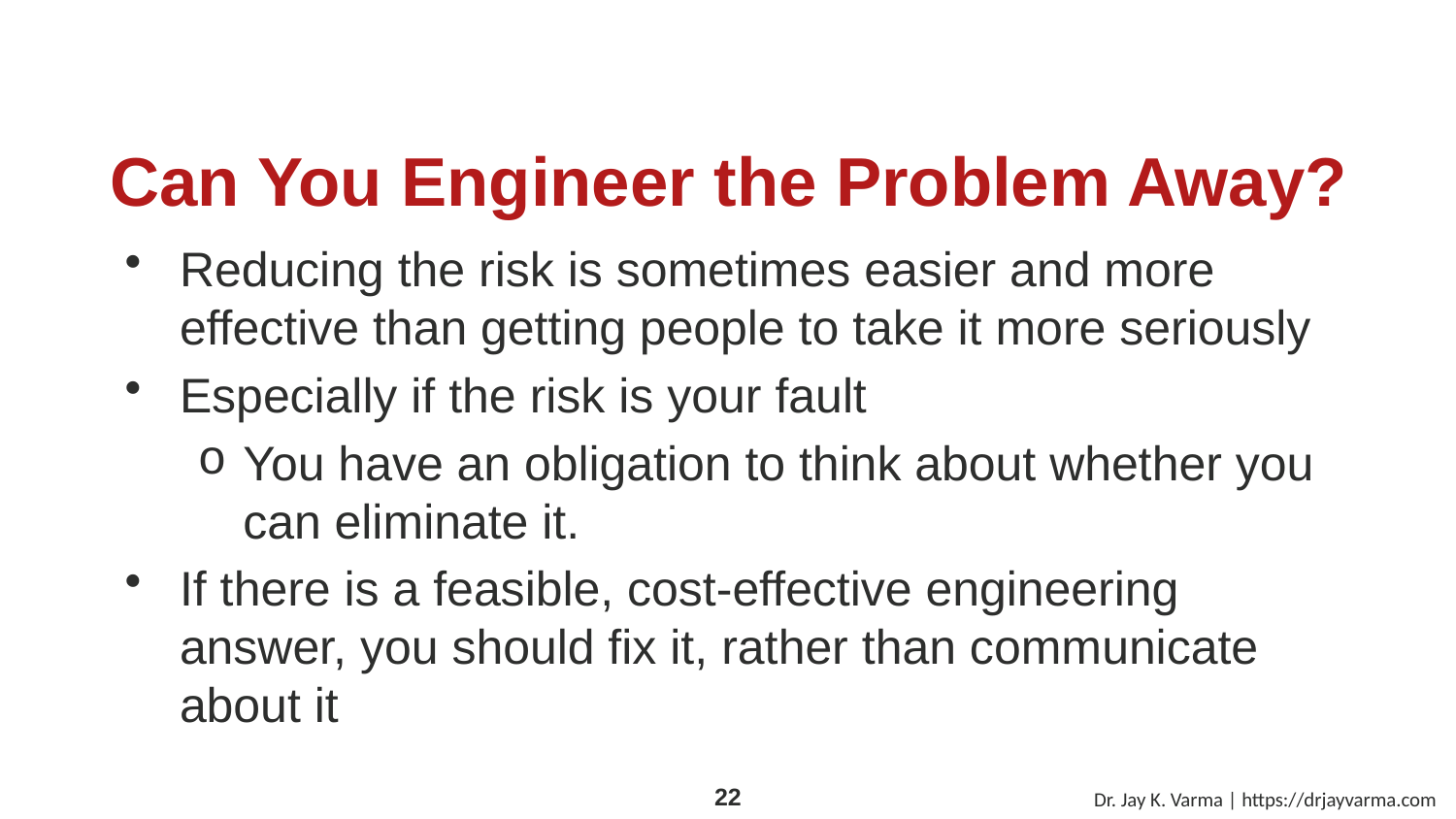

# Can You Engineer the Problem Away?
Reducing the risk is sometimes easier and more effective than getting people to take it more seriously
Especially if the risk is your fault
You have an obligation to think about whether you can eliminate it.
If there is a feasible, cost-effective engineering answer, you should fix it, rather than communicate about it
Dr. Jay K. Varma | https://drjayvarma.com